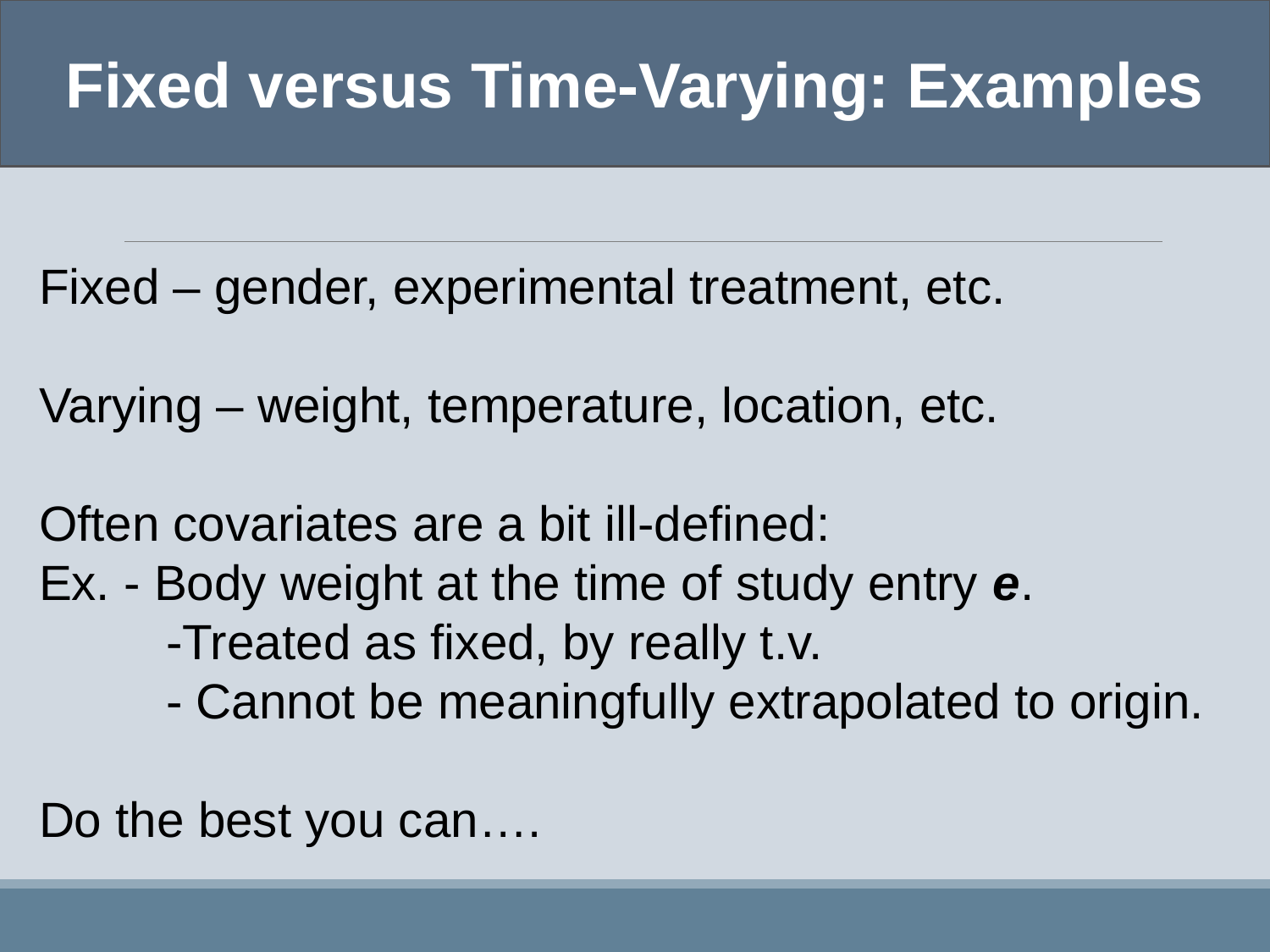

Fixed versus Time-Varying: Examples
Fixed – gender, experimental treatment, etc.

Varying – weight, temperature, location, etc.

Often covariates are a bit ill-defined:
Ex. - Body weight at the time of study entry e.
	-Treated as fixed, by really t.v.
	- Cannot be meaningfully extrapolated to origin.

Do the best you can….